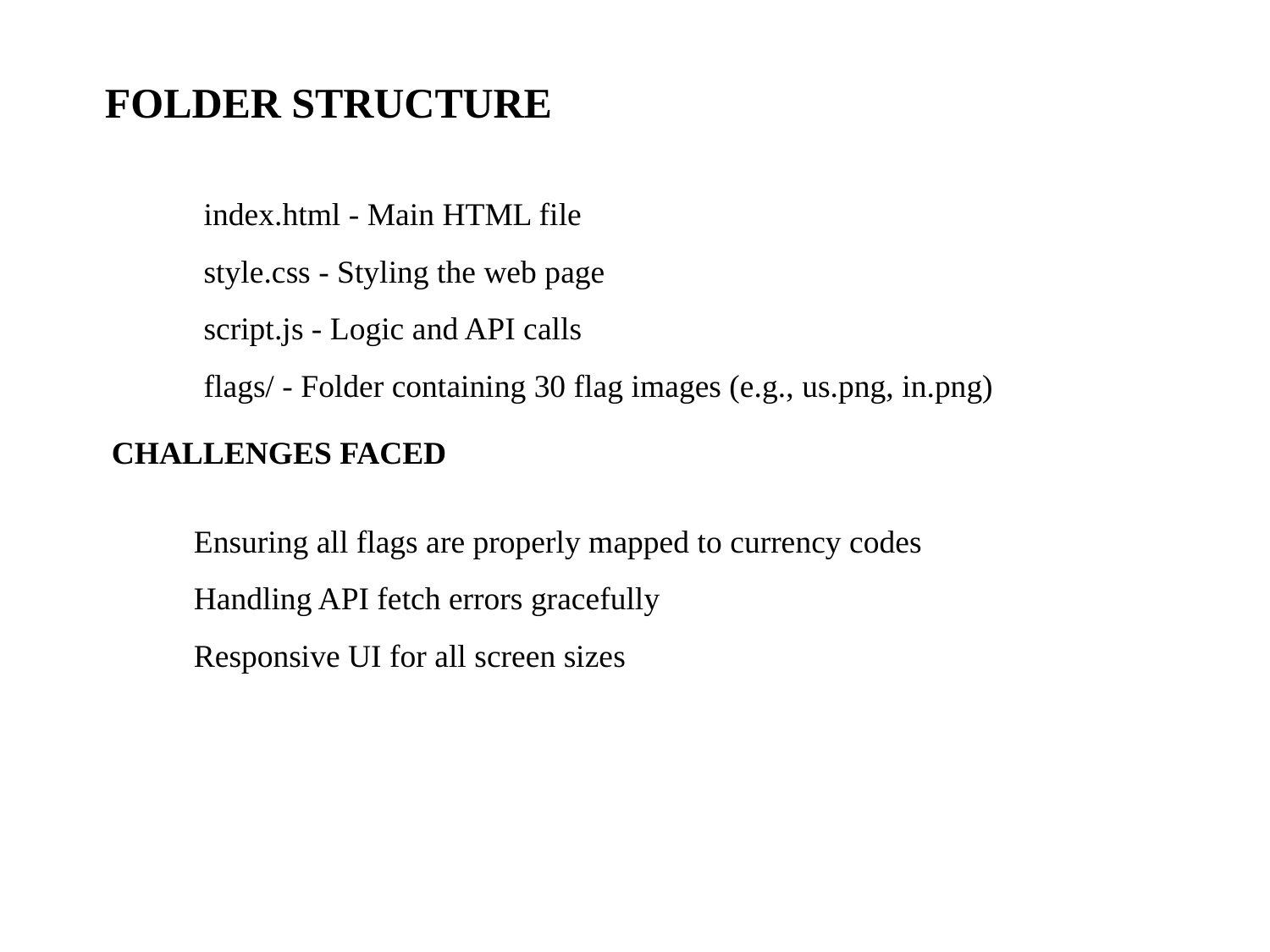

FOLDER STRUCTURE
index.html - Main HTML file
style.css - Styling the web page
script.js - Logic and API calls
flags/ - Folder containing 30 flag images (e.g., us.png, in.png)

CHALLENGES FACED

Ensuring all flags are properly mapped to currency codes
Handling API fetch errors gracefully
Responsive UI for all screen sizes